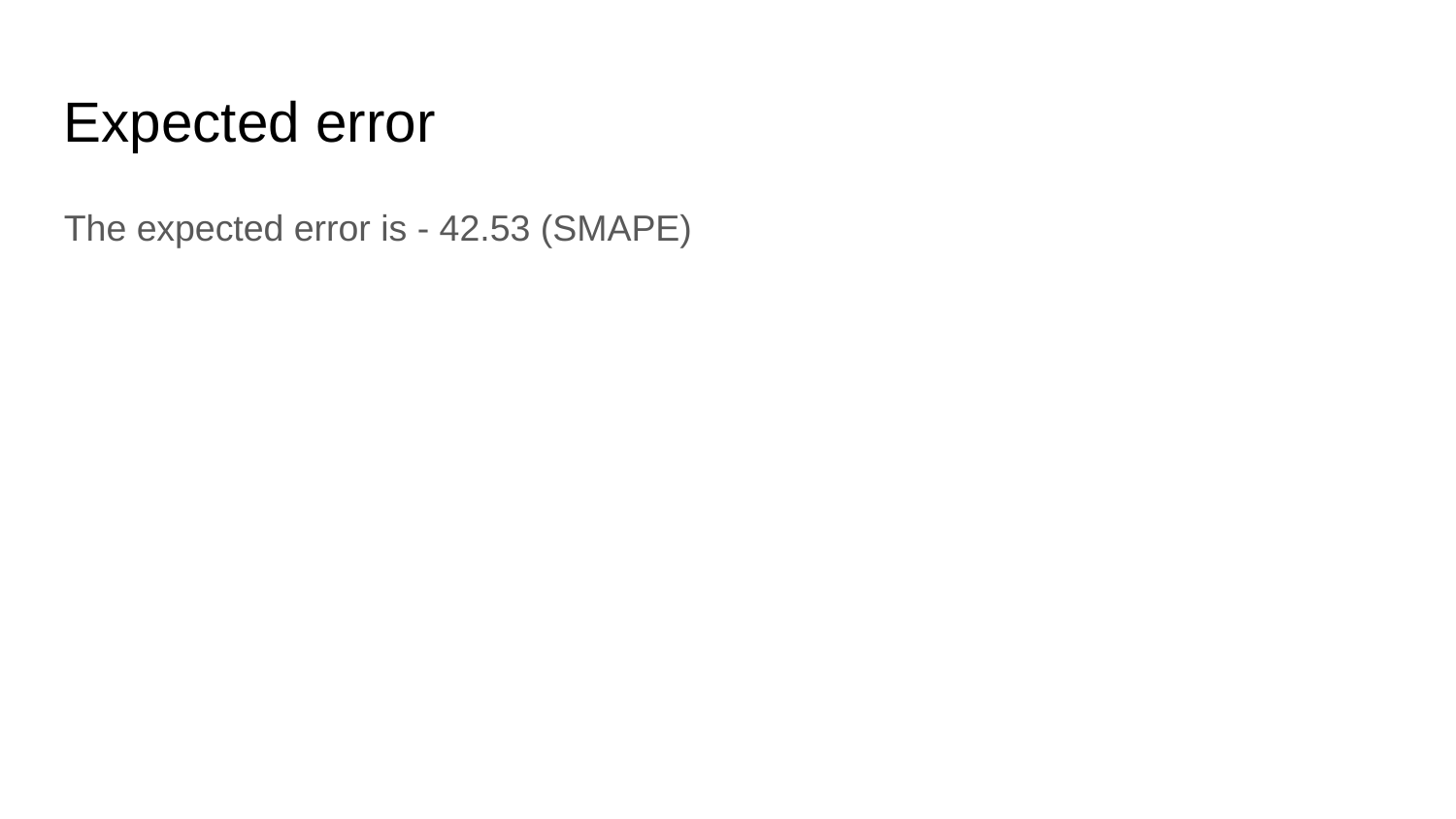

Expected error
The expected error is - 42.53 (SMAPE)